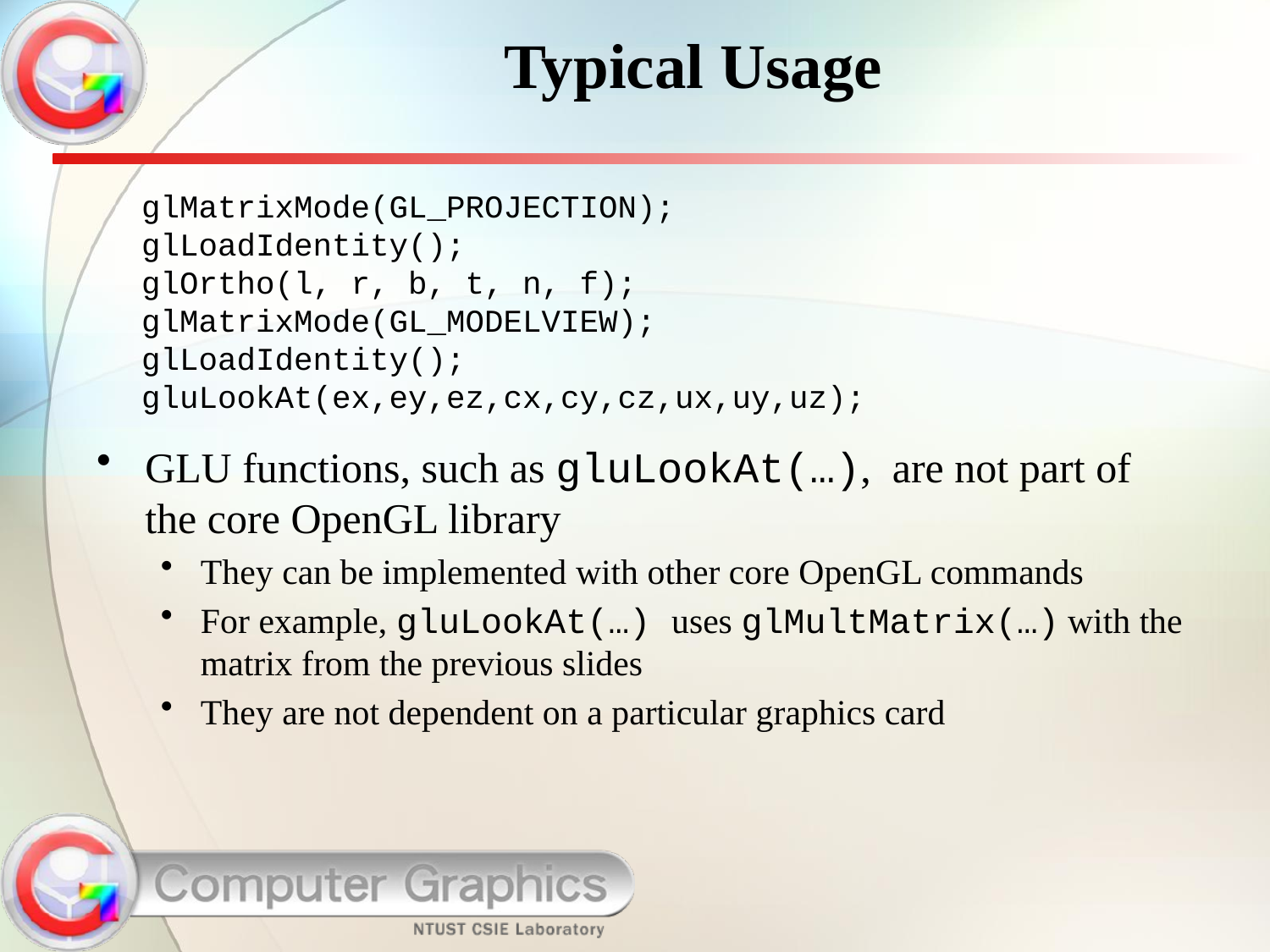

# Typical Usage
glMatrixMode(GL_PROJECTION);
glLoadIdentity();
glOrtho(l, r, b, t, n, f);
glMatrixMode(GL_MODELVIEW);
glLoadIdentity();
gluLookAt(ex,ey,ez,cx,cy,cz,ux,uy,uz);
GLU functions, such as gluLookAt(…),  are not part of the core OpenGL library
They can be implemented with other core OpenGL commands
For example, gluLookAt(…) uses glMultMatrix(…) with the matrix from the previous slides
They are not dependent on a particular graphics card